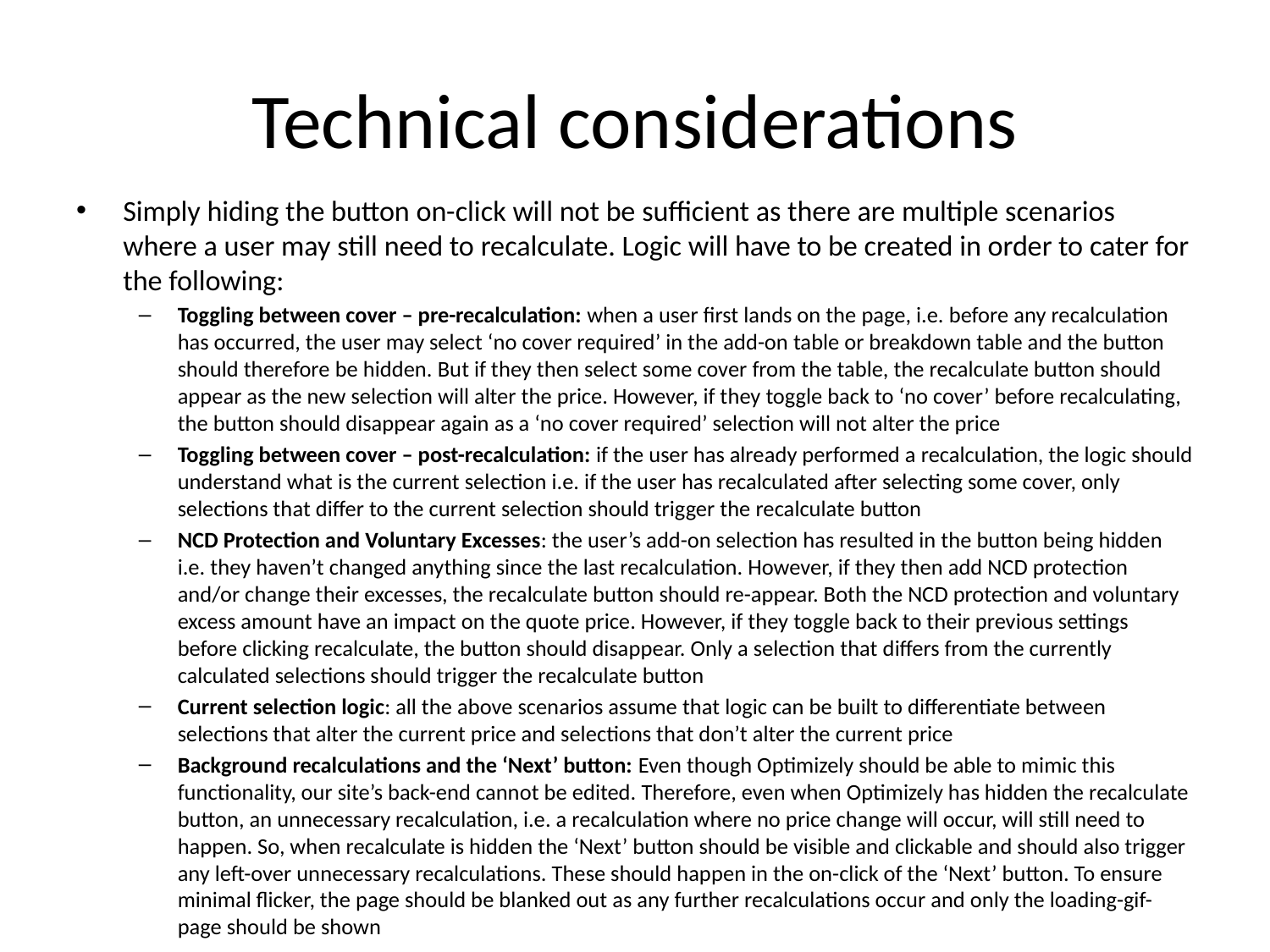

# Technical considerations
Simply hiding the button on-click will not be sufficient as there are multiple scenarios where a user may still need to recalculate. Logic will have to be created in order to cater for the following:
Toggling between cover – pre-recalculation: when a user first lands on the page, i.e. before any recalculation has occurred, the user may select ‘no cover required’ in the add-on table or breakdown table and the button should therefore be hidden. But if they then select some cover from the table, the recalculate button should appear as the new selection will alter the price. However, if they toggle back to ‘no cover’ before recalculating, the button should disappear again as a ‘no cover required’ selection will not alter the price
Toggling between cover – post-recalculation: if the user has already performed a recalculation, the logic should understand what is the current selection i.e. if the user has recalculated after selecting some cover, only selections that differ to the current selection should trigger the recalculate button
NCD Protection and Voluntary Excesses: the user’s add-on selection has resulted in the button being hidden i.e. they haven’t changed anything since the last recalculation. However, if they then add NCD protection and/or change their excesses, the recalculate button should re-appear. Both the NCD protection and voluntary excess amount have an impact on the quote price. However, if they toggle back to their previous settings before clicking recalculate, the button should disappear. Only a selection that differs from the currently calculated selections should trigger the recalculate button
Current selection logic: all the above scenarios assume that logic can be built to differentiate between selections that alter the current price and selections that don’t alter the current price
Background recalculations and the ‘Next’ button: Even though Optimizely should be able to mimic this functionality, our site’s back-end cannot be edited. Therefore, even when Optimizely has hidden the recalculate button, an unnecessary recalculation, i.e. a recalculation where no price change will occur, will still need to happen. So, when recalculate is hidden the ‘Next’ button should be visible and clickable and should also trigger any left-over unnecessary recalculations. These should happen in the on-click of the ‘Next’ button. To ensure minimal flicker, the page should be blanked out as any further recalculations occur and only the loading-gif-page should be shown